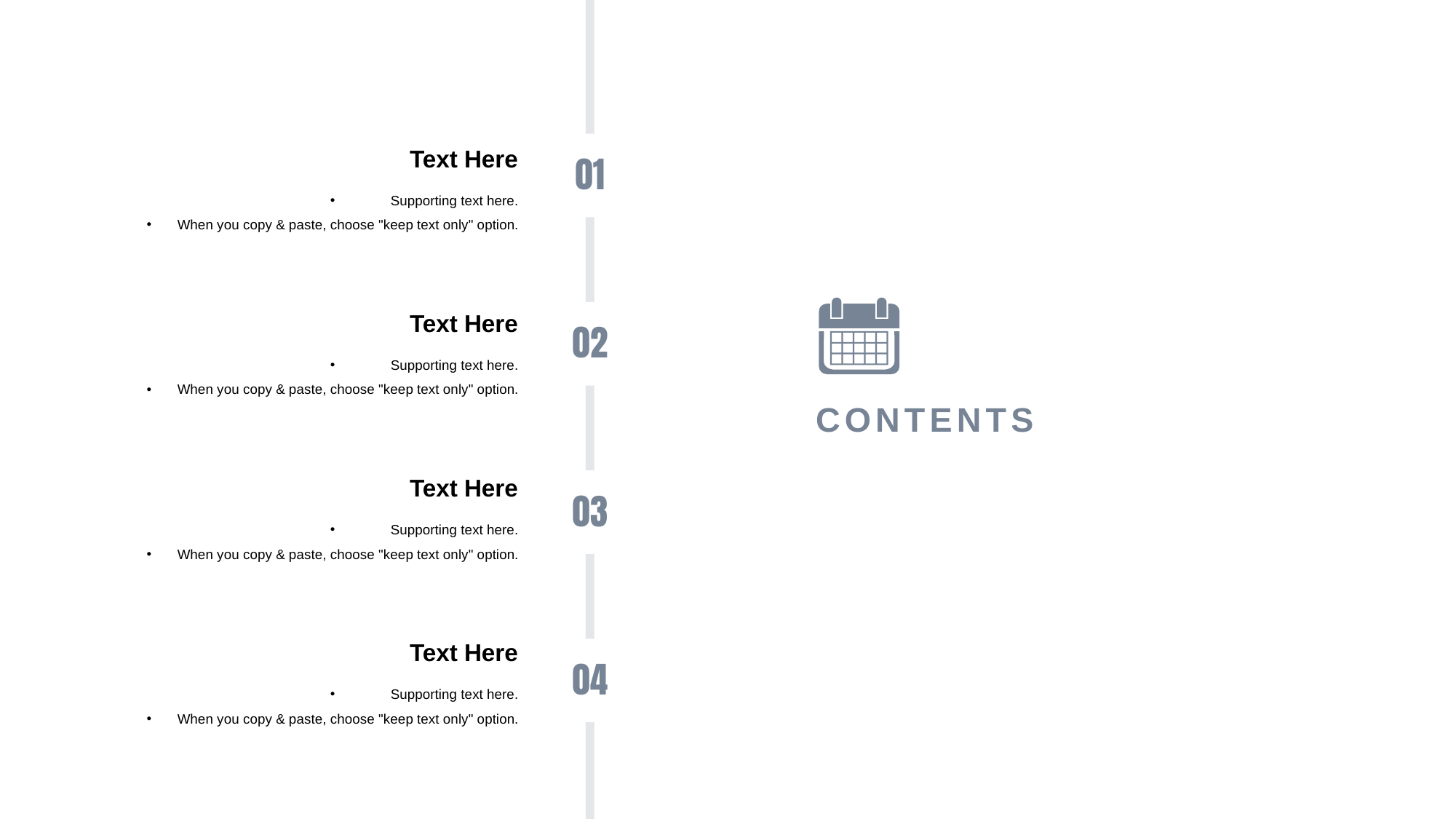

01
02
03
04
Text Here
Supporting text here.
When you copy & paste, choose "keep text only" option.
Text Here

CONTENTS
Supporting text here.
When you copy & paste, choose "keep text only" option.
Text Here
Supporting text here.
When you copy & paste, choose "keep text only" option.
Text Here
Supporting text here.
When you copy & paste, choose "keep text only" option.